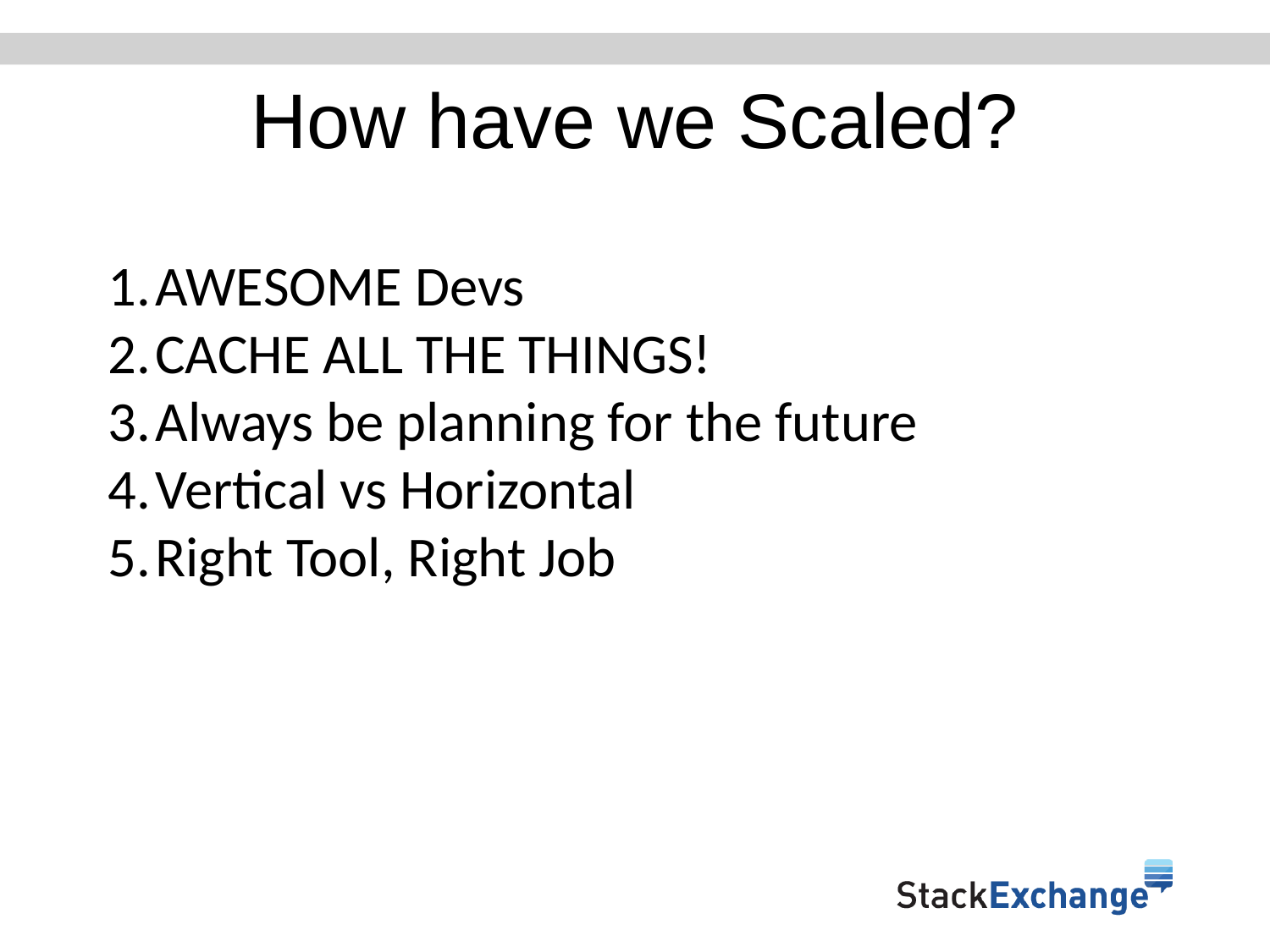

# How have we Scaled?
AWESOME Devs
CACHE ALL THE THINGS!
Always be planning for the future
Vertical vs Horizontal
Right Tool, Right Job